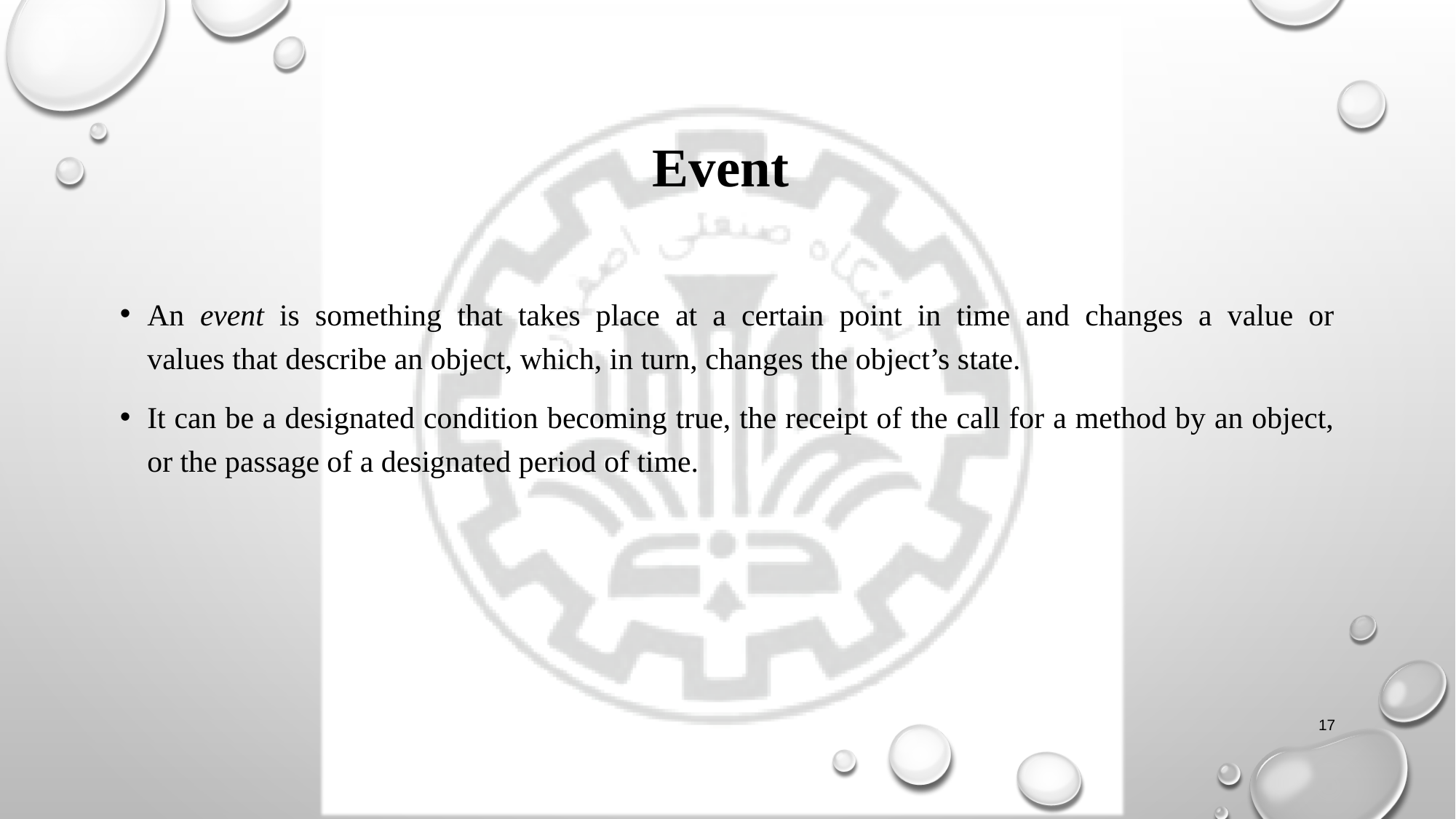

# Event
An event is something that takes place at a certain point in time and changes a value or
values that describe an object, which, in turn, changes the object’s state.
It can be a designated condition becoming true, the receipt of the call for a method by an object, or the passage of a designated period of time.
17